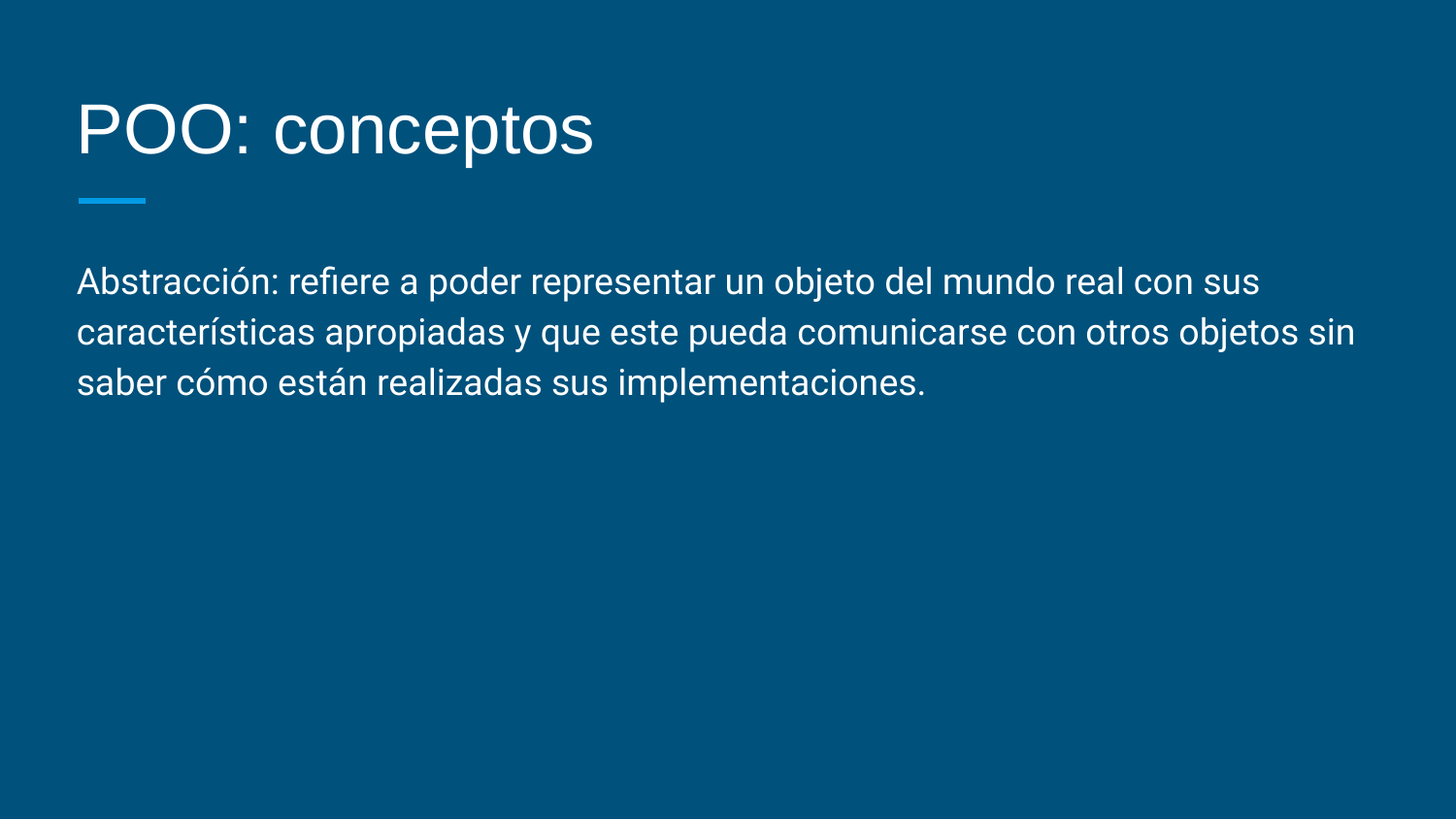

# POO: conceptos
Abstracción: refiere a poder representar un objeto del mundo real con sus características apropiadas y que este pueda comunicarse con otros objetos sin saber cómo están realizadas sus implementaciones.